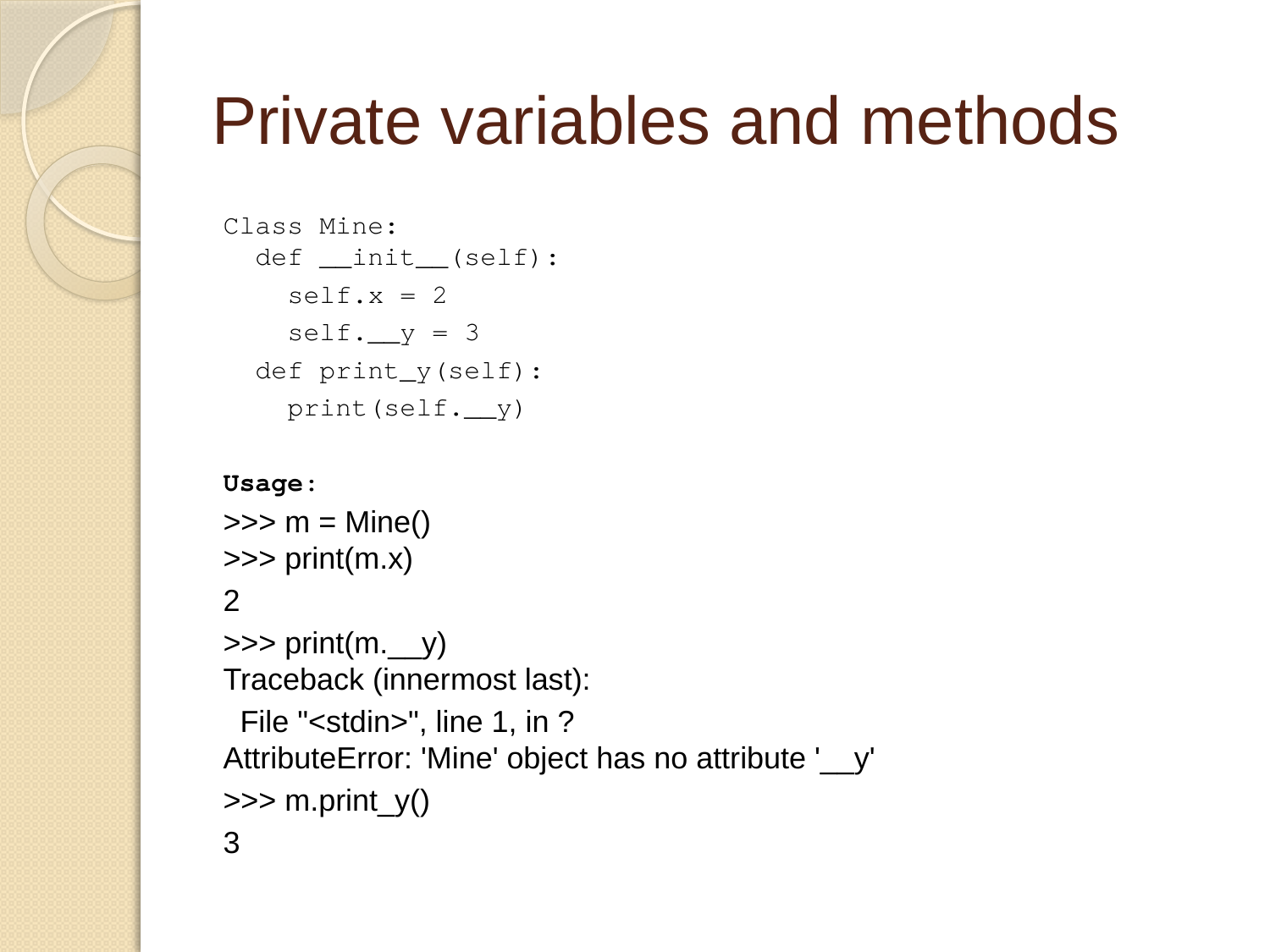

# Private variables and methods
Class Mine:
  def __init__(self):
    self.x = 2
    self.__y = 3
  def print_y(self):
    print(self.__y)

Usage:
>>> m = Mine()
>>> print(m.x)
2
>>> print(m.__y)
Traceback (innermost last):
  File "<stdin>", line 1, in ?
AttributeError: 'Mine' object has no attribute '__y'
>>> m.print_y()
3